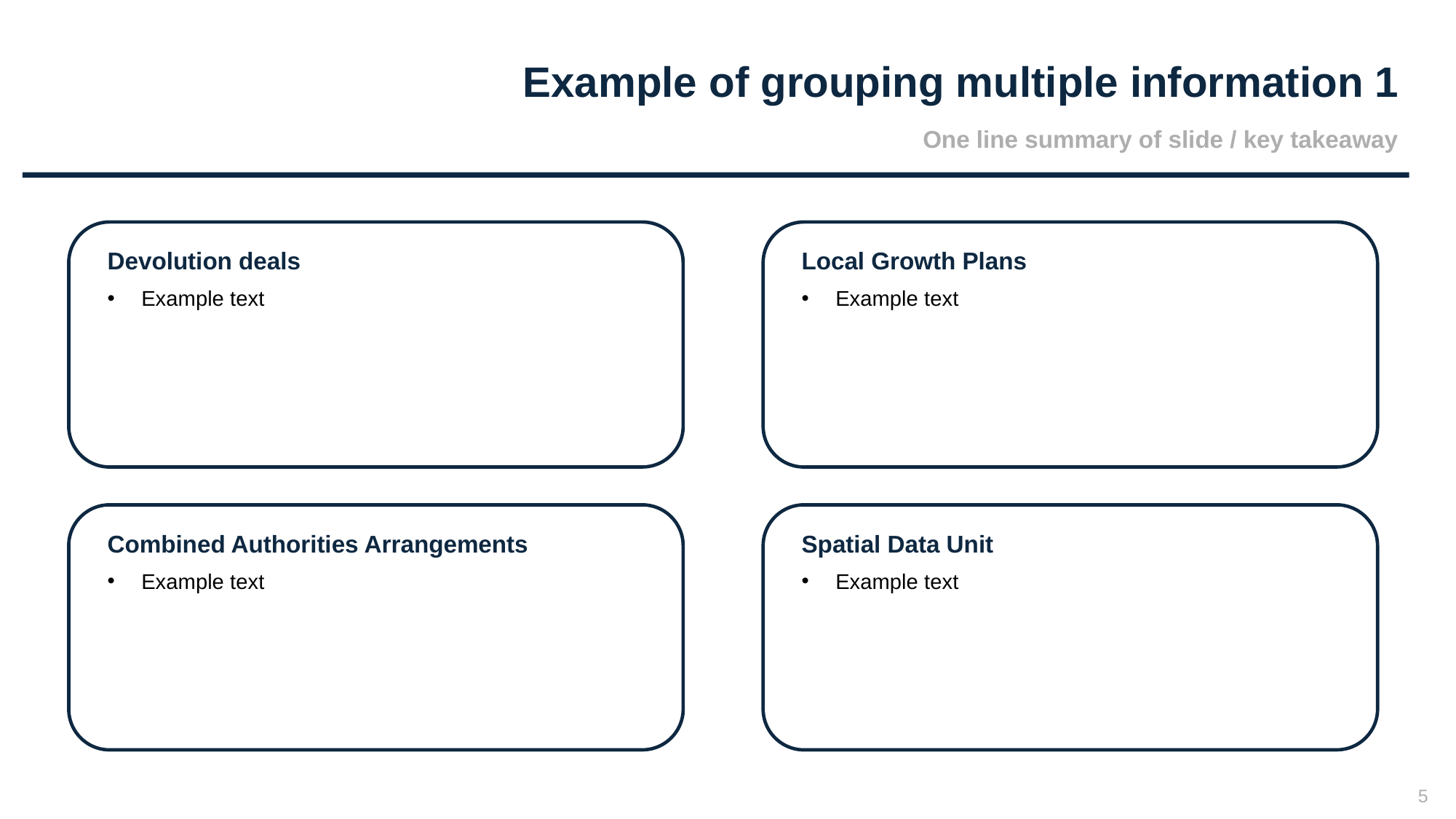

# Example of grouping multiple information 1
One line summary of slide / key takeaway

Devolution deals
Local Growth Plans
Example text
Example text
Combined Authorities Arrangements
Spatial Data Unit
Example text
Example text
5